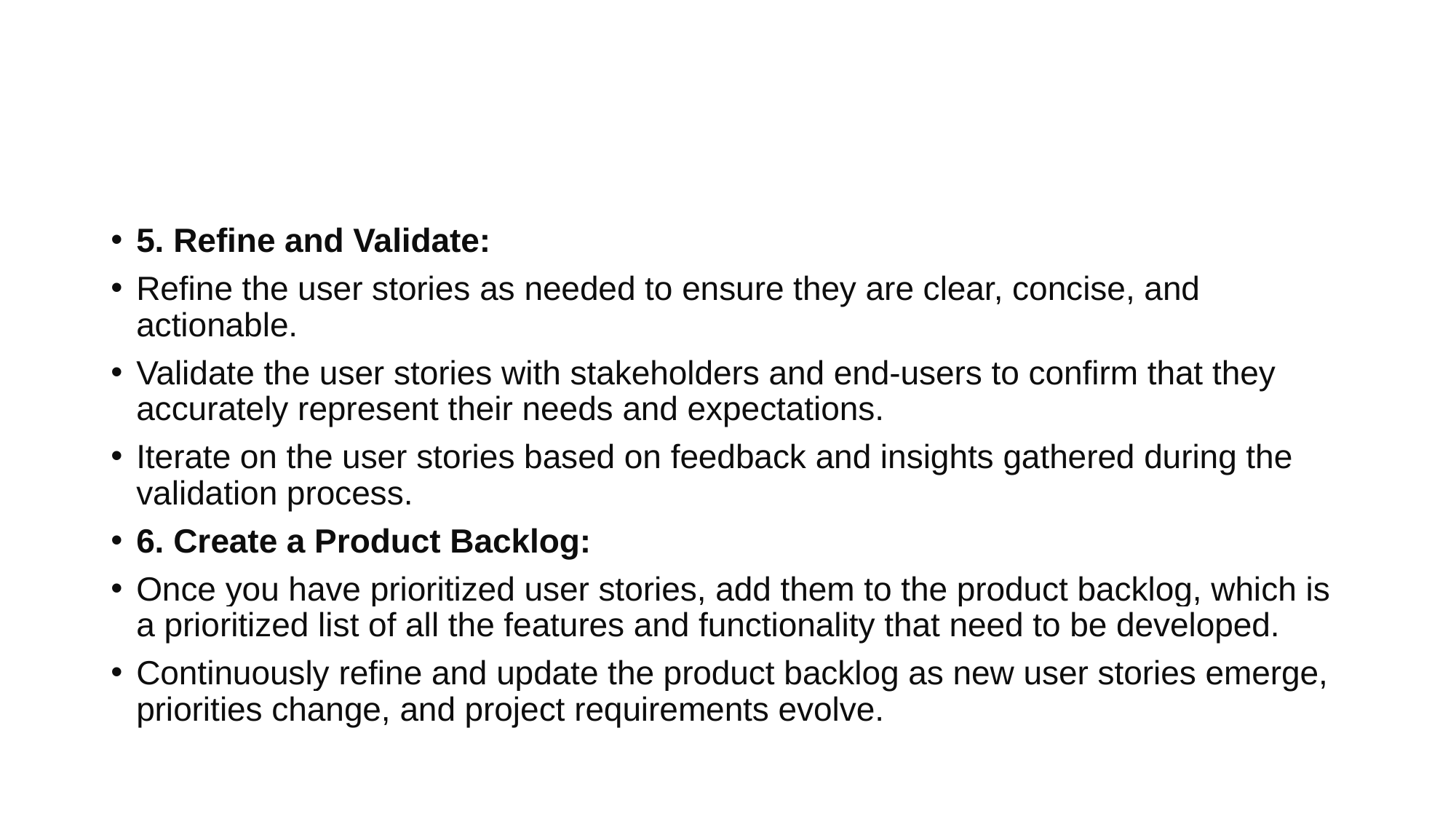

#
5. Refine and Validate:
Refine the user stories as needed to ensure they are clear, concise, and actionable.
Validate the user stories with stakeholders and end-users to confirm that they accurately represent their needs and expectations.
Iterate on the user stories based on feedback and insights gathered during the validation process.
6. Create a Product Backlog:
Once you have prioritized user stories, add them to the product backlog, which is a prioritized list of all the features and functionality that need to be developed.
Continuously refine and update the product backlog as new user stories emerge, priorities change, and project requirements evolve.